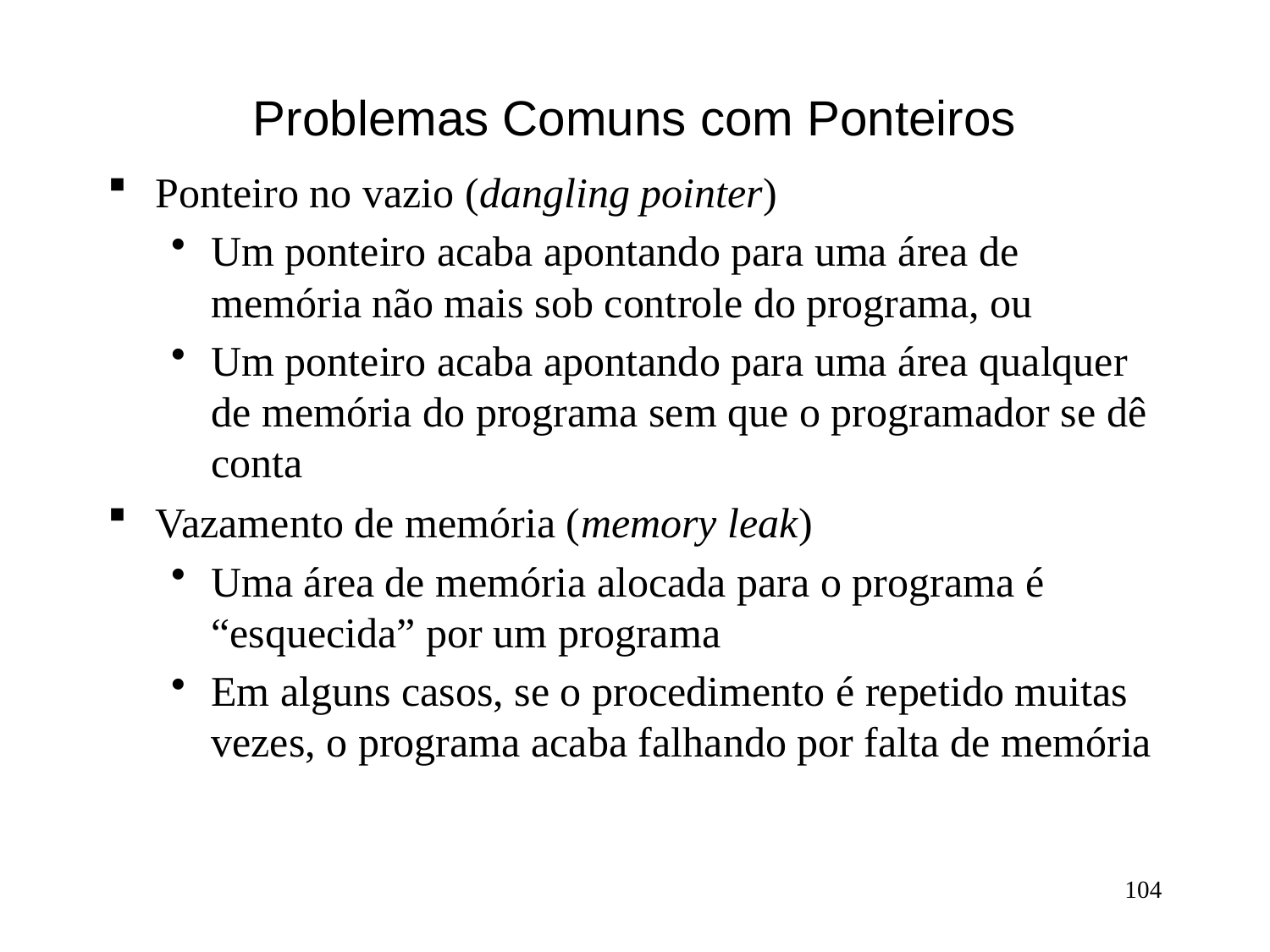

# Problemas Comuns com Ponteiros
Ponteiro no vazio (dangling pointer)
Um ponteiro acaba apontando para uma área de memória não mais sob controle do programa, ou
Um ponteiro acaba apontando para uma área qualquer de memória do programa sem que o programador se dê conta
Vazamento de memória (memory leak)
Uma área de memória alocada para o programa é “esquecida” por um programa
Em alguns casos, se o procedimento é repetido muitas vezes, o programa acaba falhando por falta de memória
104